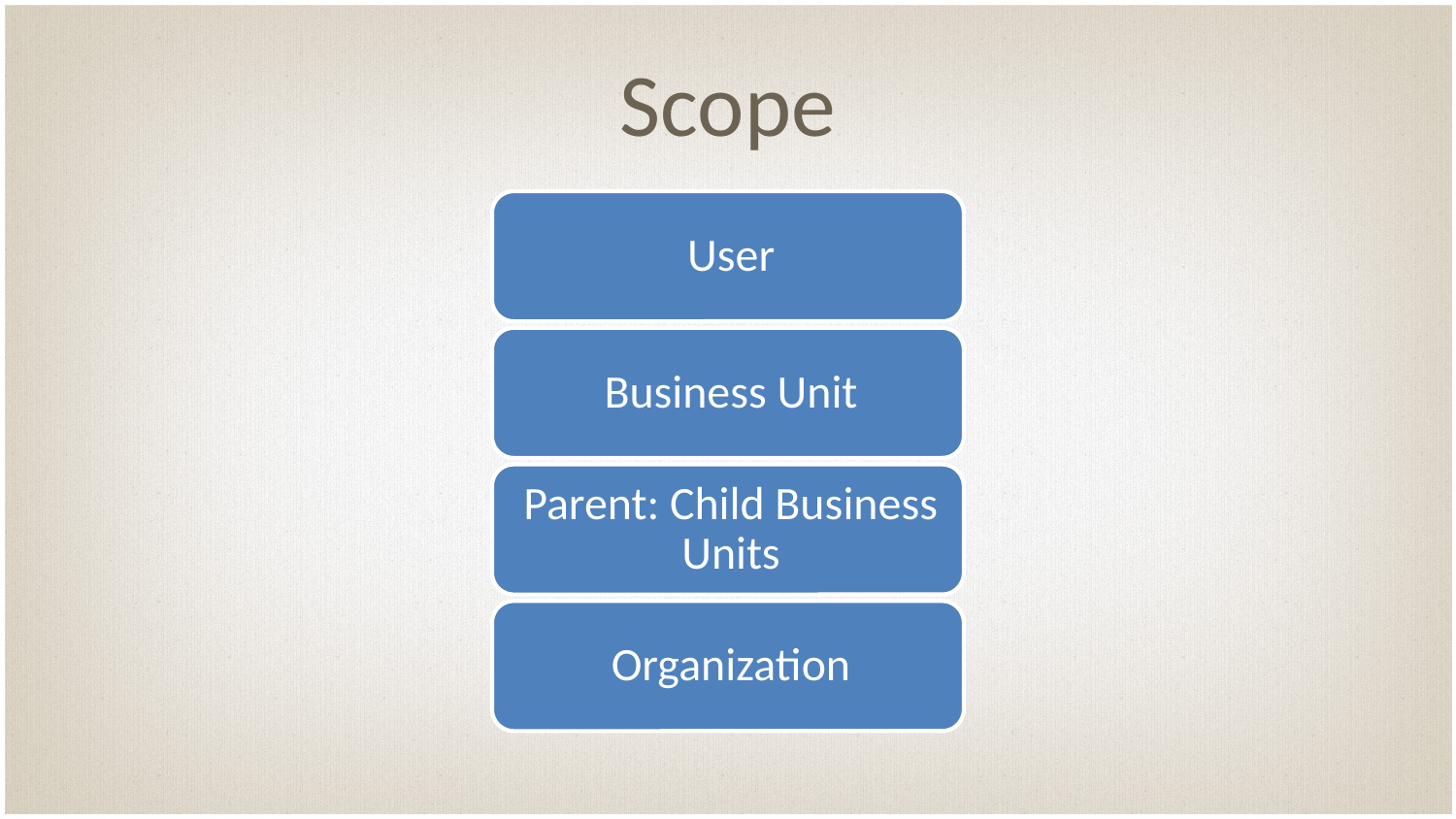

# Scope
User
Business Unit
Parent: Child Business Units
Organization